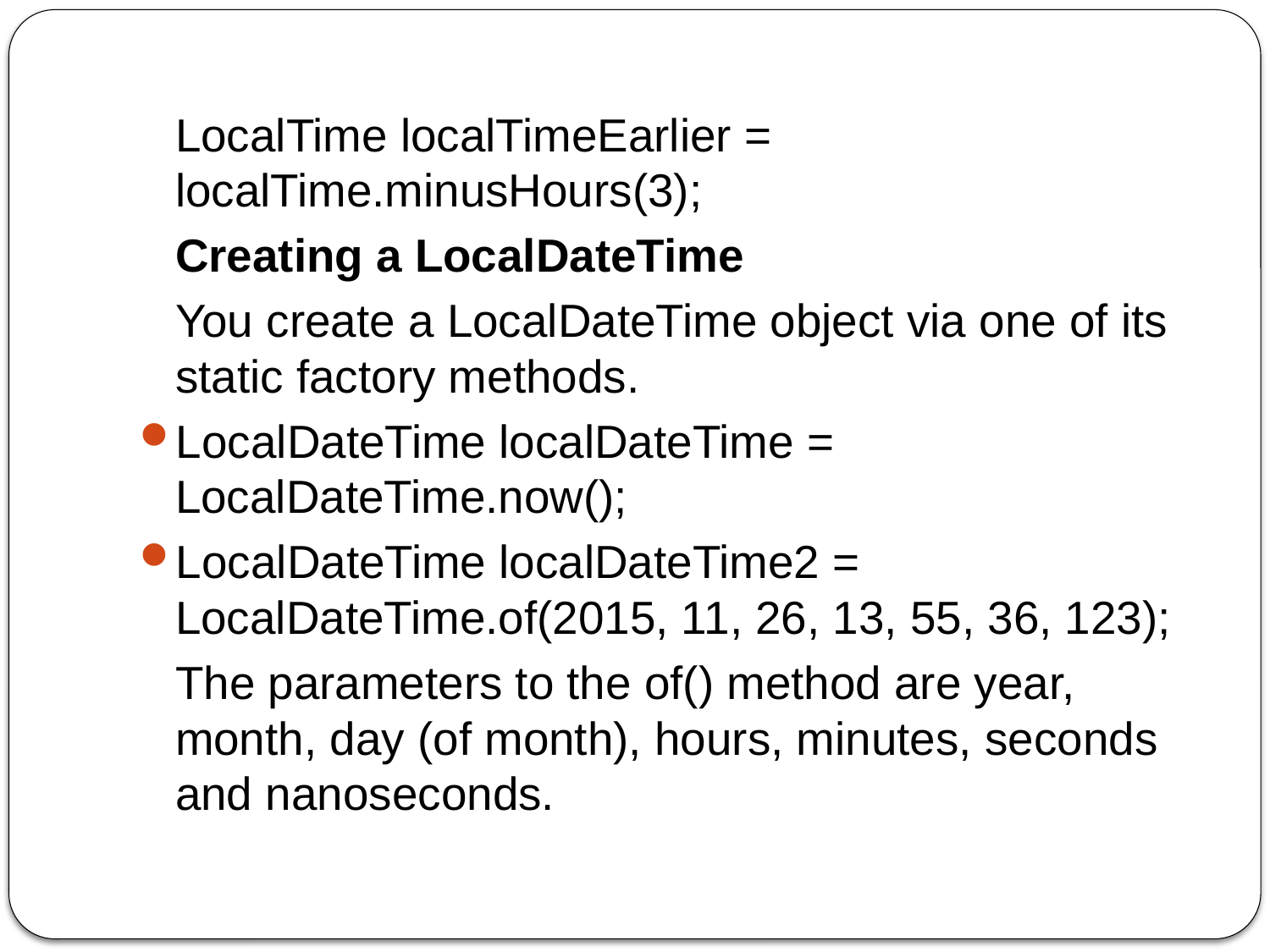

LocalTime localTimeEarlier = localTime.minusHours(3);
	Creating a LocalDateTime
	You create a LocalDateTime object via one of its static factory methods.
LocalDateTime localDateTime = LocalDateTime.now();
LocalDateTime localDateTime2 = LocalDateTime.of(2015, 11, 26, 13, 55, 36, 123);
	The parameters to the of() method are year, month, day (of month), hours, minutes, seconds and nanoseconds.